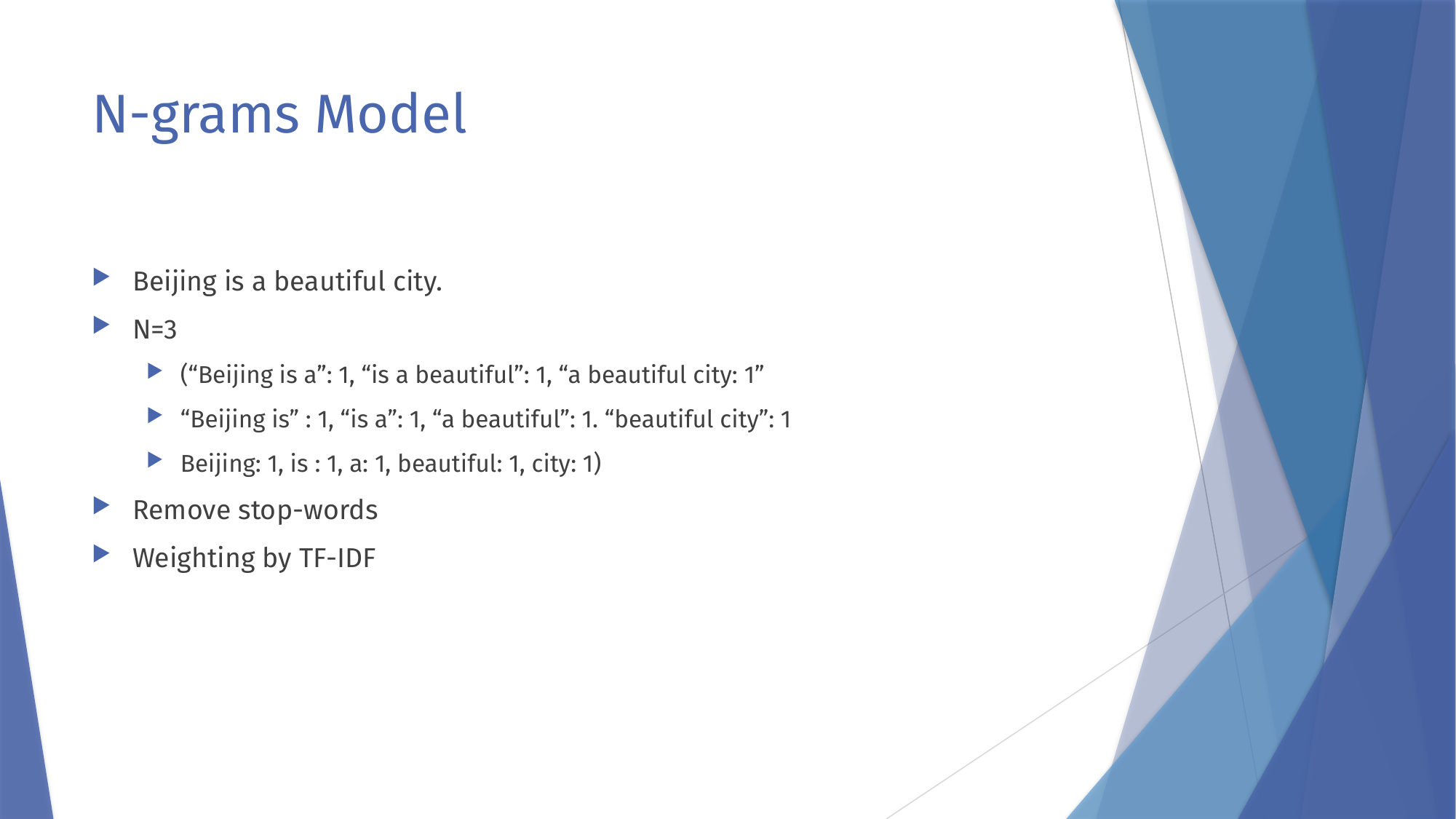

# N-grams Model
Beijing is a beautiful city.
N=3
(“Beijing is a”: 1, “is a beautiful”: 1, “a beautiful city: 1”
“Beijing is” : 1, “is a”: 1, “a beautiful”: 1. “beautiful city”: 1
Beijing: 1, is : 1, a: 1, beautiful: 1, city: 1)
Remove stop-words
Weighting by TF-IDF